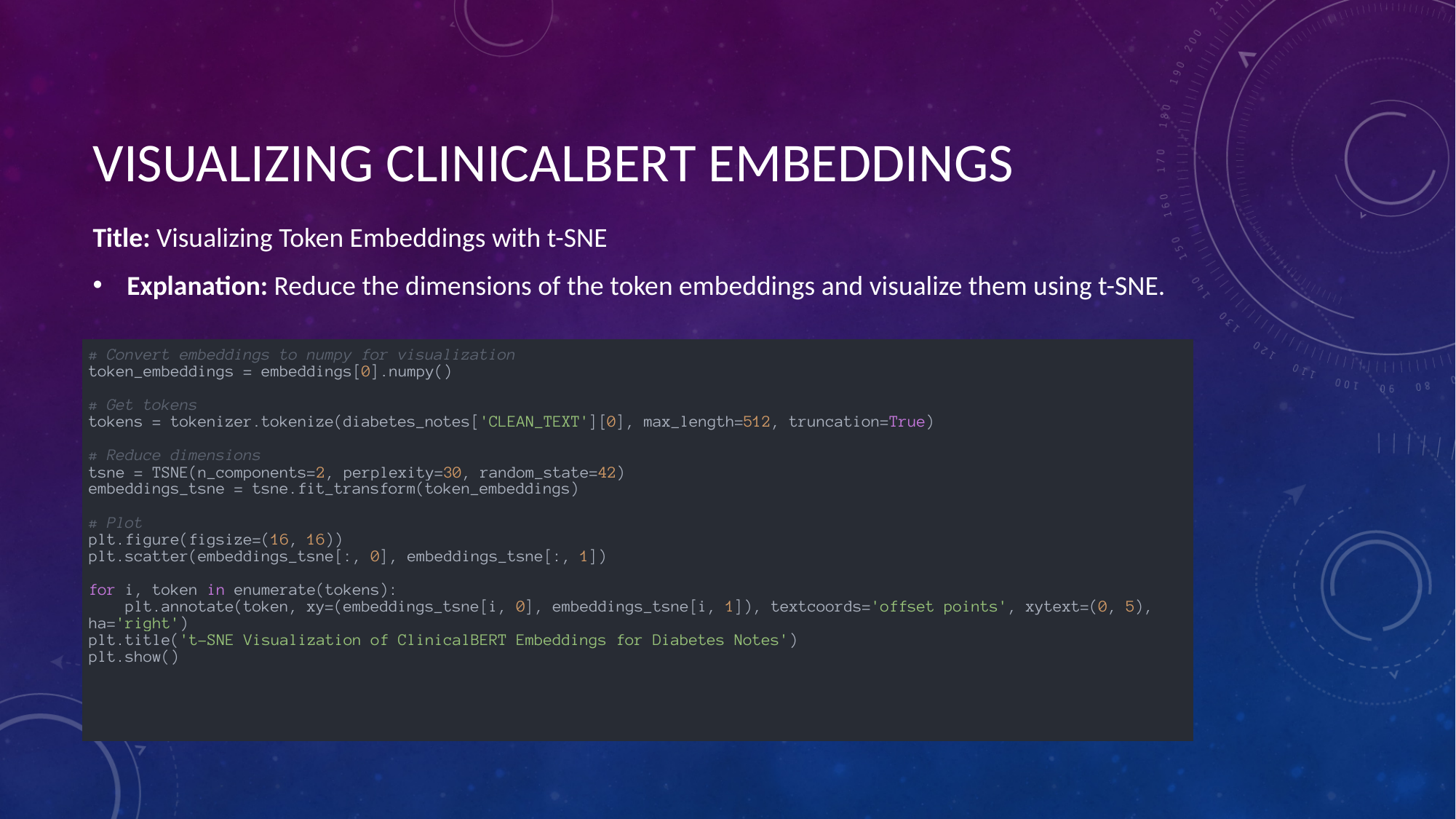

# Visualizing ClinicalBERT Embeddings
Title: Visualizing Token Embeddings with t-SNE
Explanation: Reduce the dimensions of the token embeddings and visualize them using t-SNE.

| # Convert embeddings to numpy for visualization token\_embeddings = embeddings[0].numpy() # Get tokens tokens = tokenizer.tokenize(diabetes\_notes['CLEAN\_TEXT'][0], max\_length=512, truncation=True) # Reduce dimensions tsne = TSNE(n\_components=2, perplexity=30, random\_state=42) embeddings\_tsne = tsne.fit\_transform(token\_embeddings) # Plot plt.figure(figsize=(16, 16)) plt.scatter(embeddings\_tsne[:, 0], embeddings\_tsne[:, 1]) for i, token in enumerate(tokens):     plt.annotate(token, xy=(embeddings\_tsne[i, 0], embeddings\_tsne[i, 1]), textcoords='offset points', xytext=(0, 5), ha='right') plt.title('t-SNE Visualization of ClinicalBERT Embeddings for Diabetes Notes') plt.show() |
| --- |